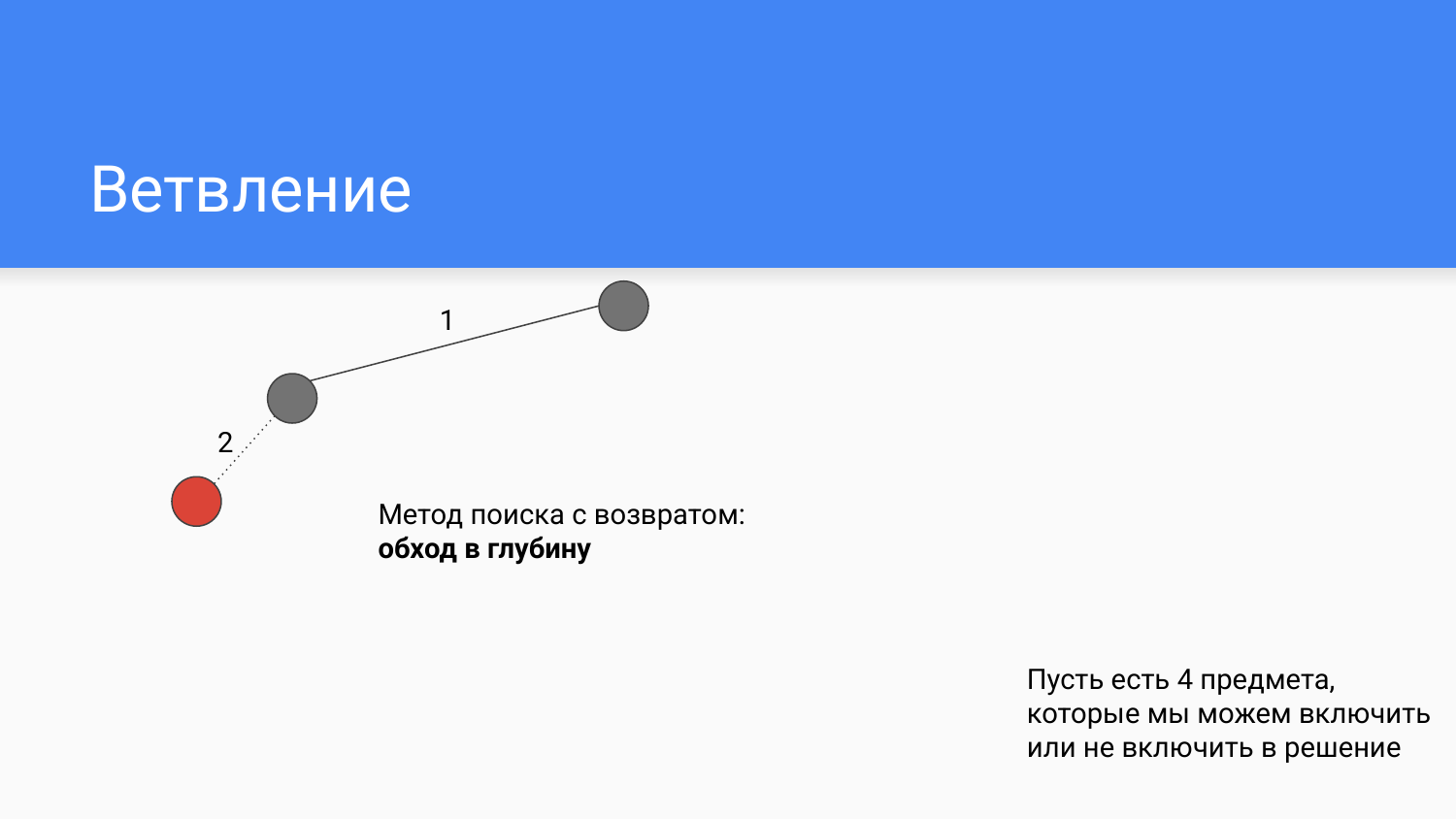

# Ветвление

1

2

Метод поиска с возвратом:
обход в глубину
Пусть есть 4 предмета, которые мы можем включить или не включить в решение